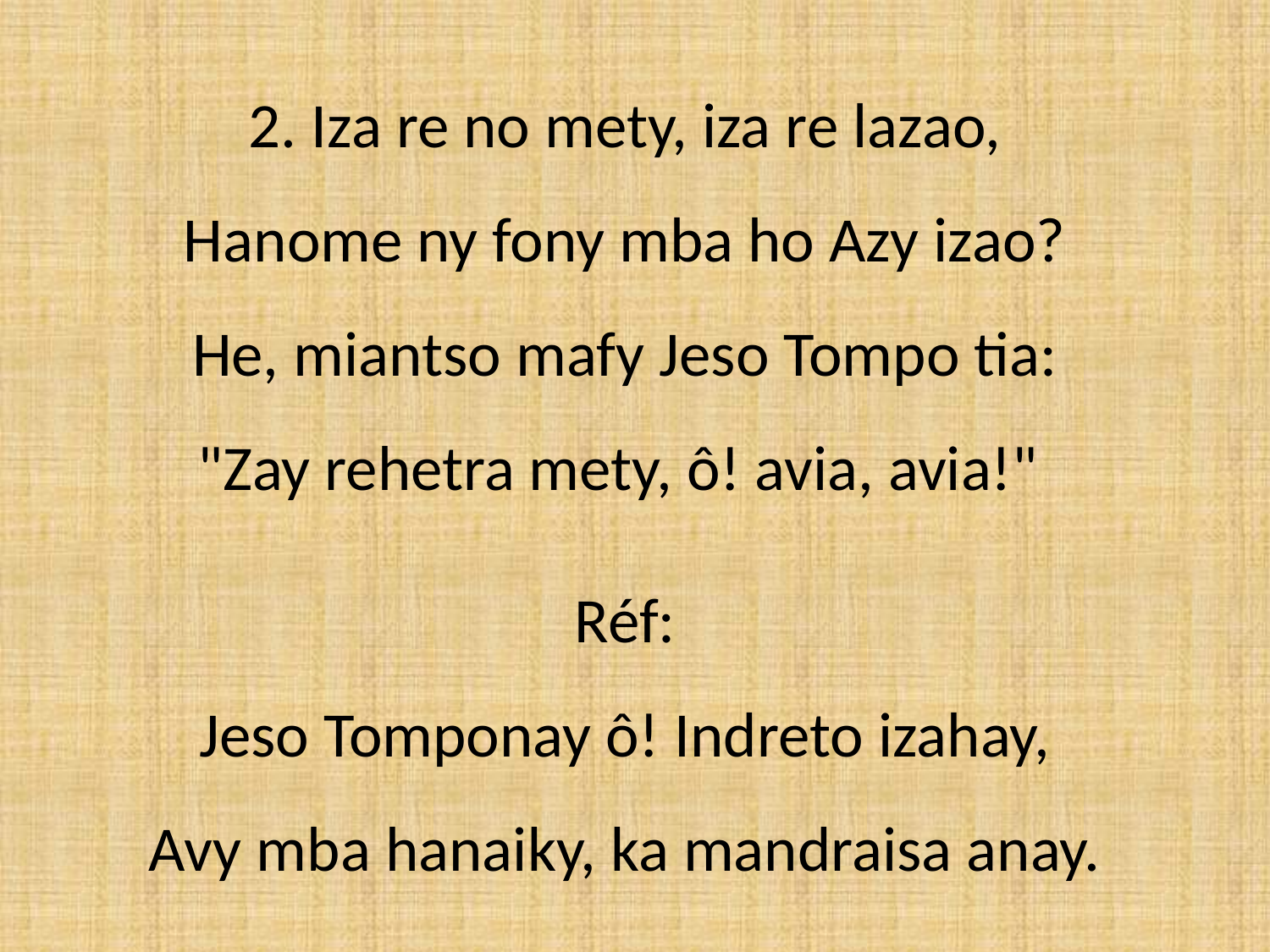

2. Iza re no mety, iza re lazao,
Hanome ny fony mba ho Azy izao?
He, miantso mafy Jeso Tompo tia:
"Zay rehetra mety, ô! avia, avia!"

Réf:
Jeso Tomponay ô! Indreto izahay,
Avy mba hanaiky, ka mandraisa anay.